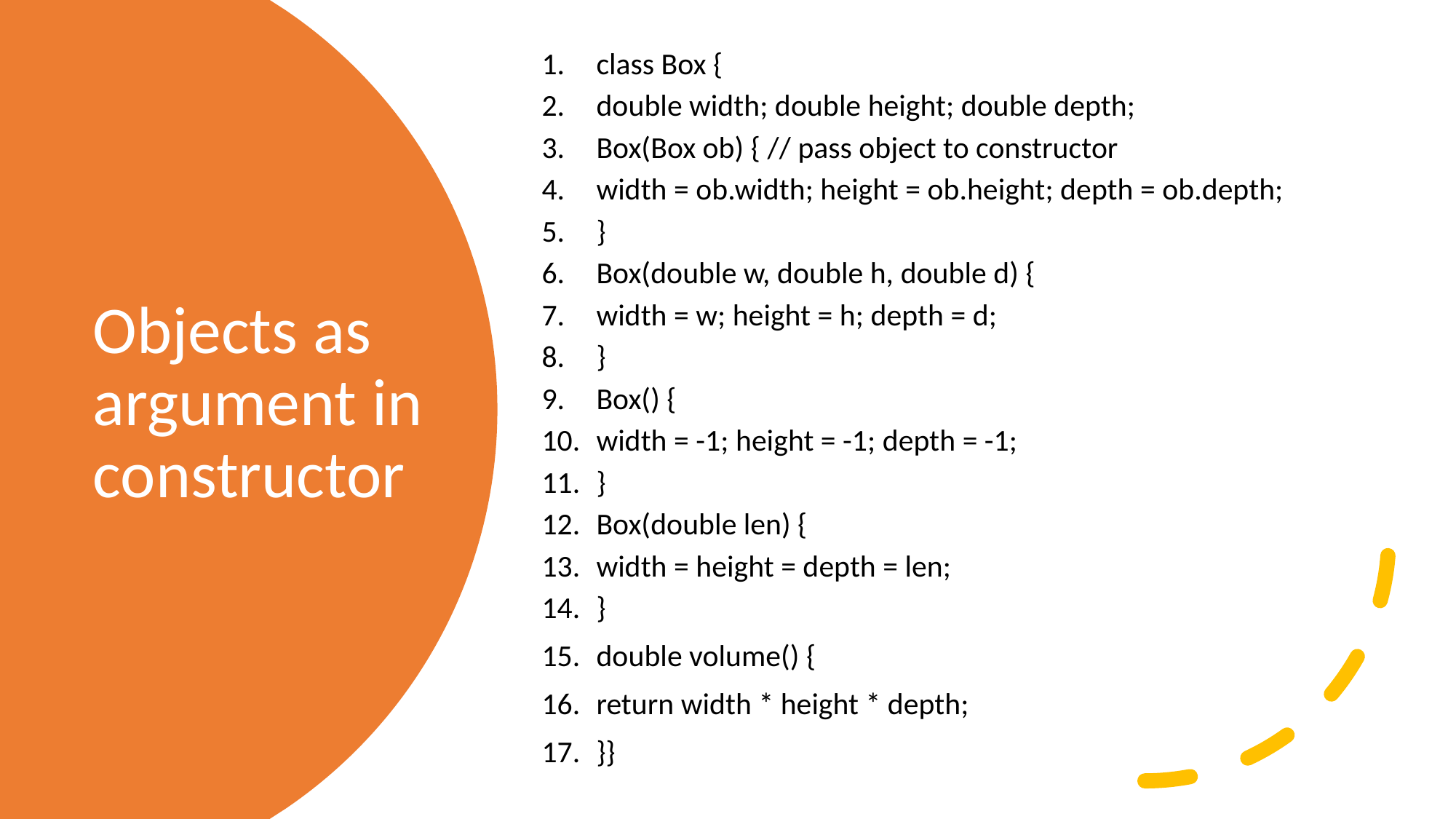

class Box {
double width; double height; double depth;
Box(Box ob) { // pass object to constructor
width = ob.width; height = ob.height; depth = ob.depth;
}
Box(double w, double h, double d) {
width = w; height = h; depth = d;
}
Box() {
width = -1; height = -1; depth = -1;
}
Box(double len) {
width = height = depth = len;
}
double volume() {
return width * height * depth;
}}
# Objects as argument in constructor